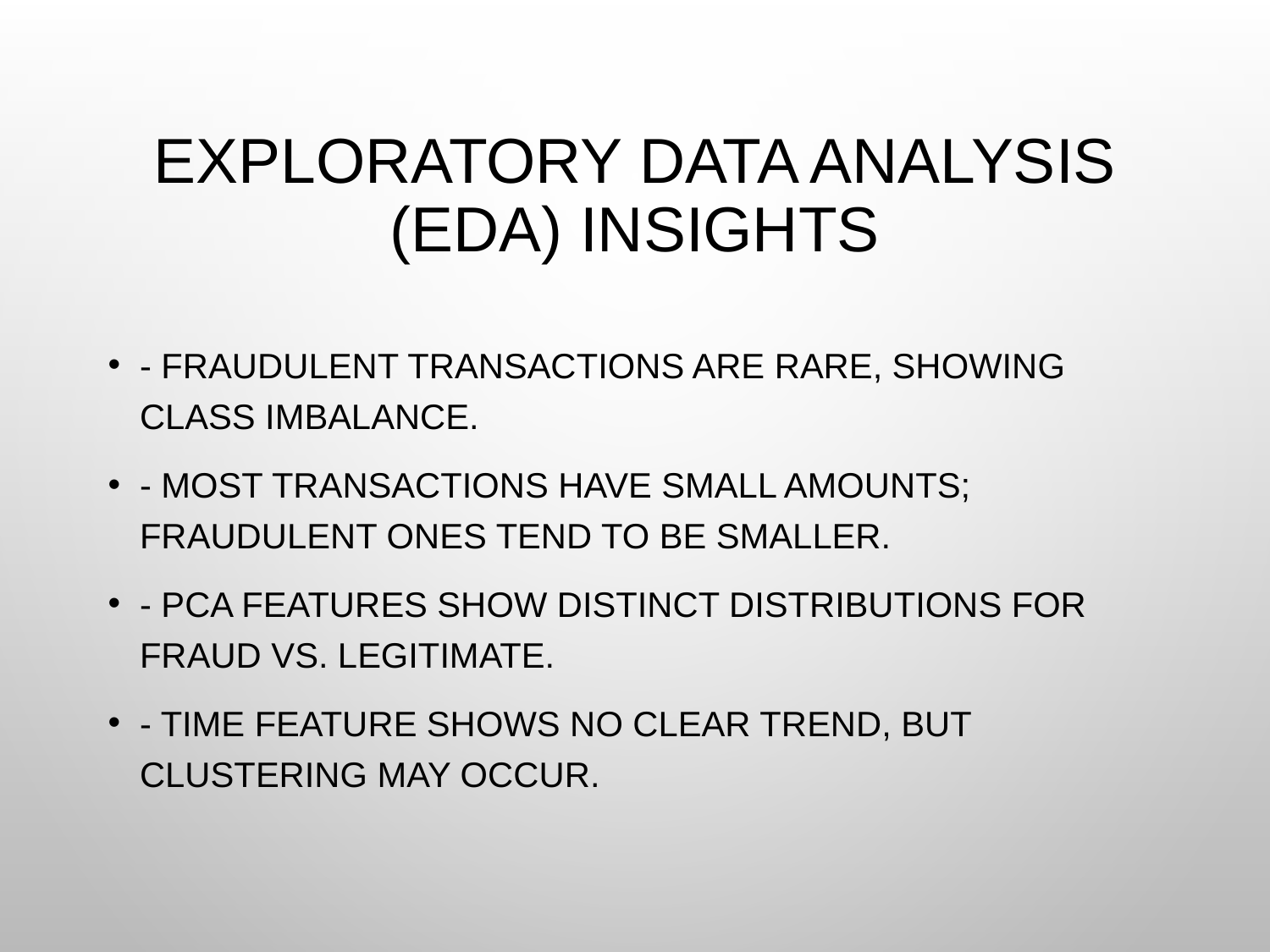

# Exploratory Data Analysis (EDA) Insights
- Fraudulent transactions are rare, showing class imbalance.
- Most transactions have small amounts; fraudulent ones tend to be smaller.
- PCA features show distinct distributions for fraud vs. legitimate.
- Time feature shows no clear trend, but clustering may occur.